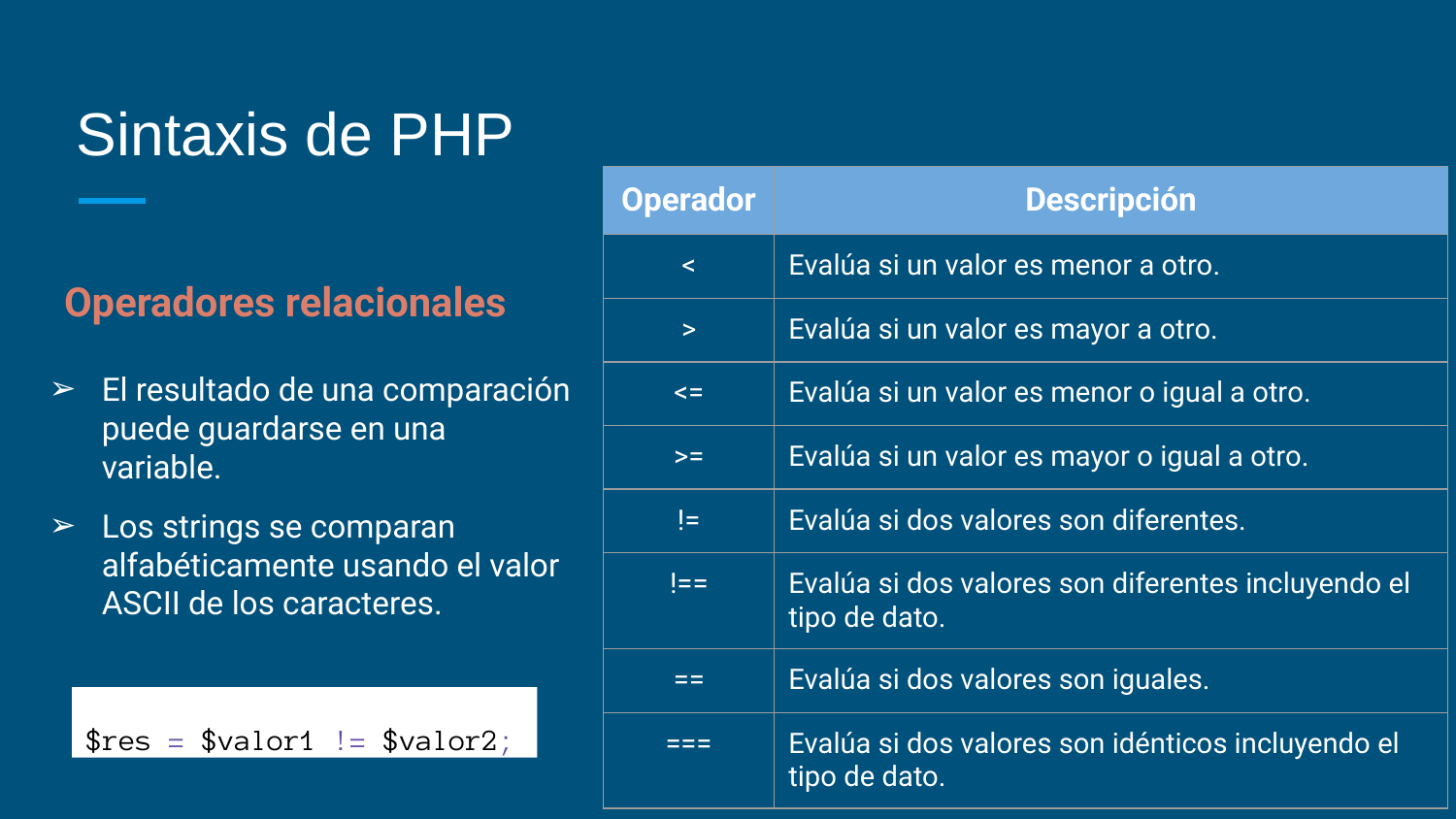

# Sintaxis de PHP
| Operador | Descripción |
| --- | --- |
| < | Evalúa si un valor es menor a otro. |
| > | Evalúa si un valor es mayor a otro. |
| <= | Evalúa si un valor es menor o igual a otro. |
| >= | Evalúa si un valor es mayor o igual a otro. |
| != | Evalúa si dos valores son diferentes. |
| !== | Evalúa si dos valores son diferentes incluyendo el tipo de dato. |
| == | Evalúa si dos valores son iguales. |
| === | Evalúa si dos valores son idénticos incluyendo el tipo de dato. |
Operadores relacionales
El resultado de una comparación puede guardarse en una variable.
Los strings se comparan alfabéticamente usando el valor ASCII de los caracteres.
$res = $valor1 != $valor2;